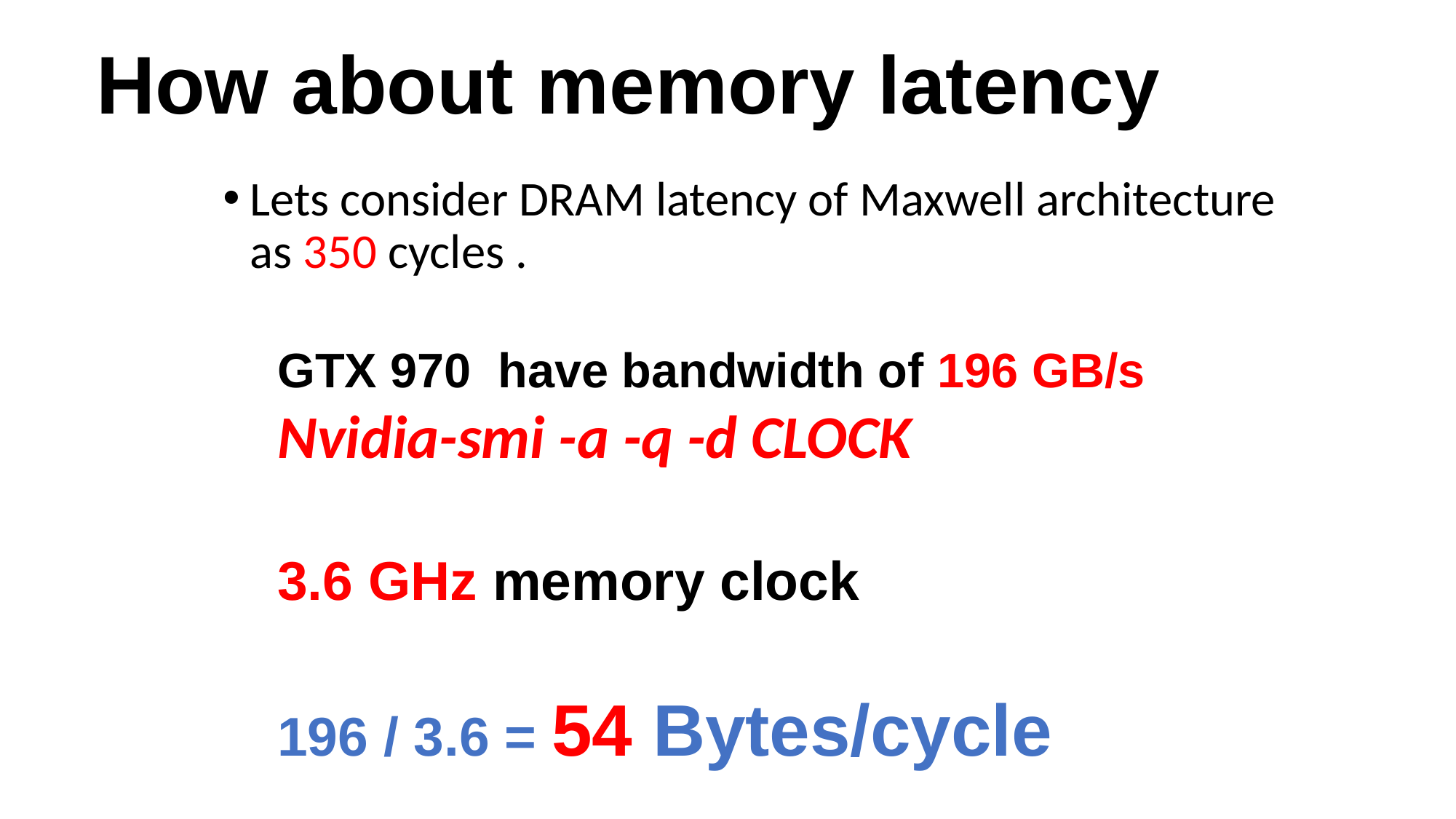

# How about memory latency
Lets consider DRAM latency of Maxwell architecture as 350 cycles .

GTX 970  have bandwidth of 196 GB/s
Nvidia-smi -a -q -d CLOCK

3.6 GHz memory clock

196 / 3.6 = 54 Bytes/cycle